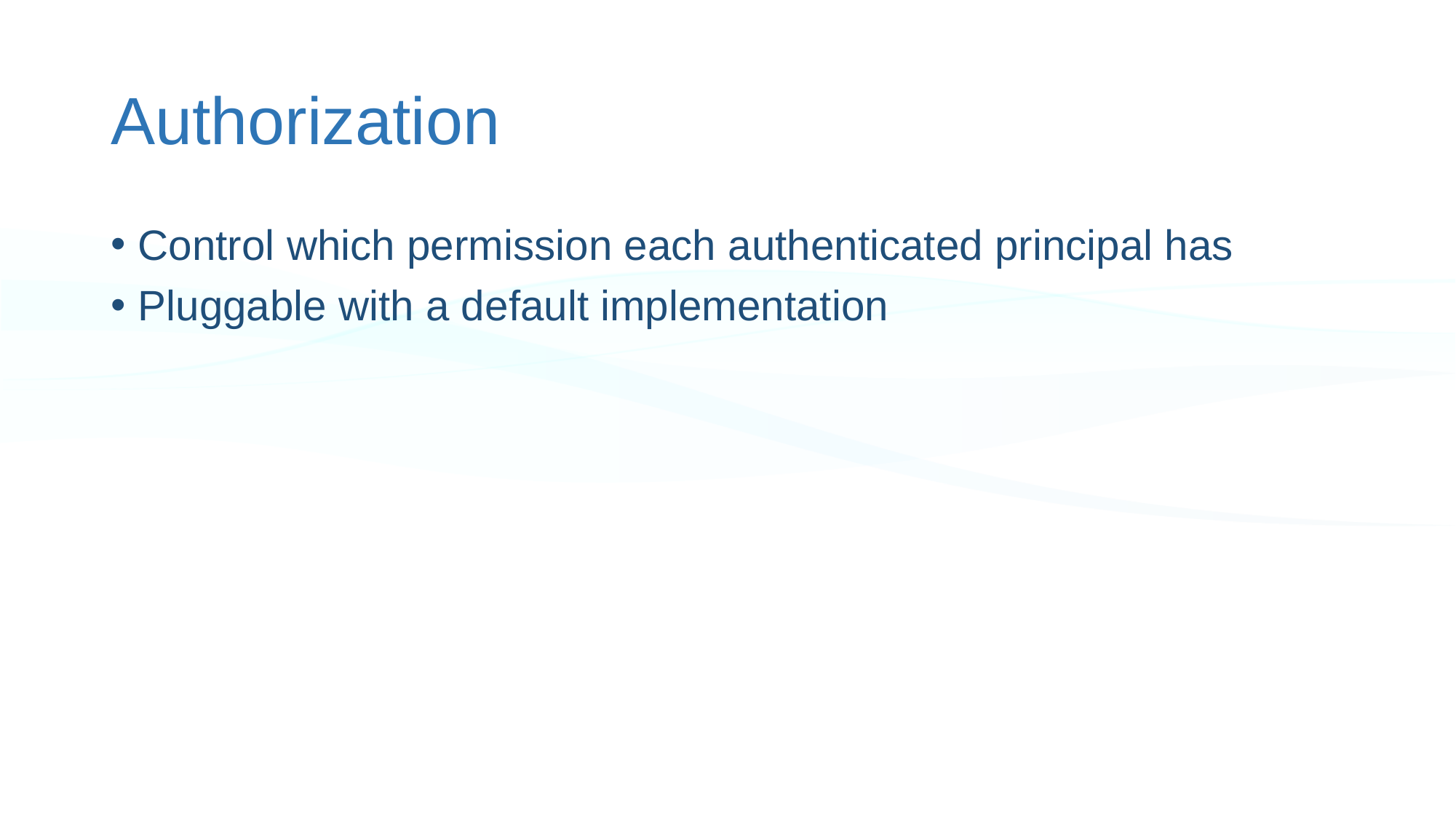

# Authorization
Control which permission each authenticated principal has
Pluggable with a default implementation